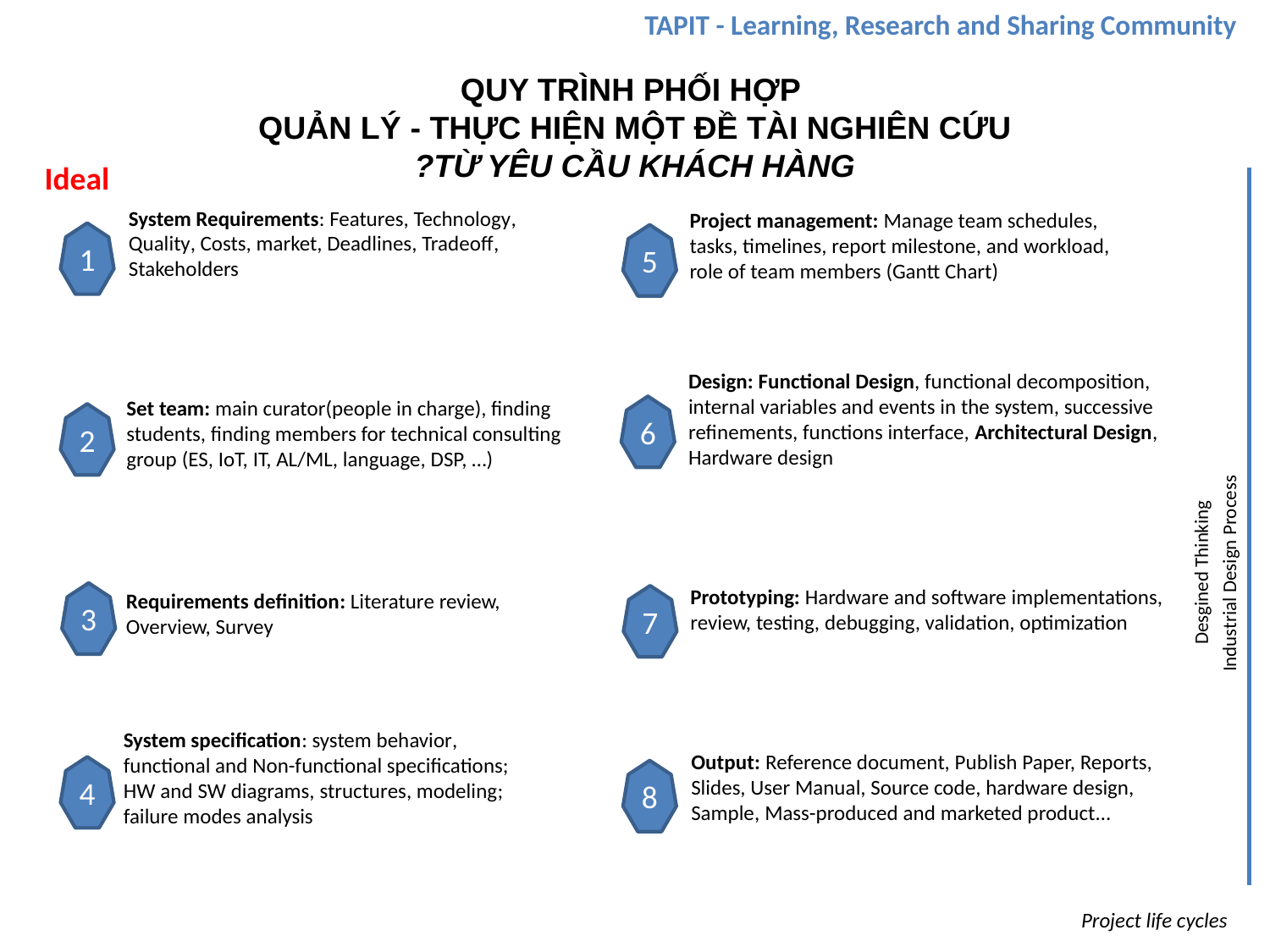

TAPIT - Learning, Research and Sharing Community
QUY TRÌNH PHỐI HỢP
QUẢN LÝ - THỰC HIỆN MỘT ĐỀ TÀI NGHIÊN CỨU
?TỪ YÊU CẦU KHÁCH HÀNG
Ideal
System Requirements: Features, Technology, Quality, Costs, market, Deadlines, Tradeoff, Stakeholders
Project management: Manage team schedules, tasks, timelines, report milestone, and workload, role of team members (Gantt Chart)
1
5
Design: Functional Design, functional decomposition, internal variables and events in the system, successive refinements, functions interface, Architectural Design, Hardware design
Set team: main curator(people in charge), finding students, finding members for technical consulting group (ES, IoT, IT, AL/ML, language, DSP, …)
6
2
Industrial Design Process
Desgined Thinking
Prototyping: Hardware and software implementations, review, testing, debugging, validation, optimization

Requirements definition: Literature review, Overview, Survey
3
7
System specification: system behavior, functional and Non-functional specifications; HW and SW diagrams, structures, modeling; failure modes analysis
Output: Reference document, Publish Paper, Reports, Slides, User Manual, Source code, hardware design, Sample, Mass-produced and marketed product…
4
8
Project life cycles